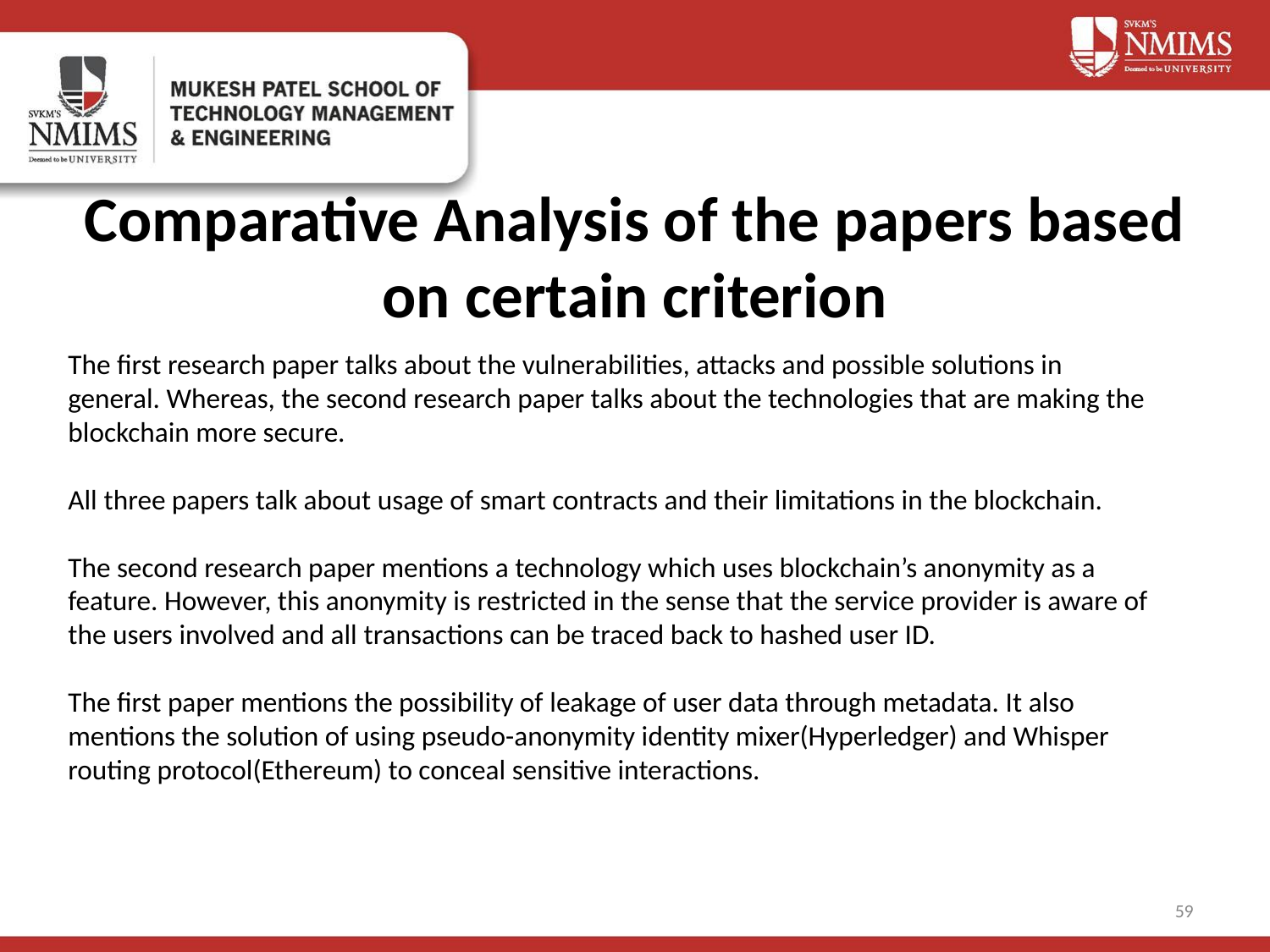

# Comparative Analysis of the papers based on certain criterion
The first research paper talks about the vulnerabilities, attacks and possible solutions in general. Whereas, the second research paper talks about the technologies that are making the blockchain more secure.

All three papers talk about usage of smart contracts and their limitations in the blockchain.

The second research paper mentions a technology which uses blockchain’s anonymity as a feature. However, this anonymity is restricted in the sense that the service provider is aware of the users involved and all transactions can be traced back to hashed user ID.

The first paper mentions the possibility of leakage of user data through metadata. It also mentions the solution of using pseudo-anonymity identity mixer(Hyperledger) and Whisper routing protocol(Ethereum) to conceal sensitive interactions.
59